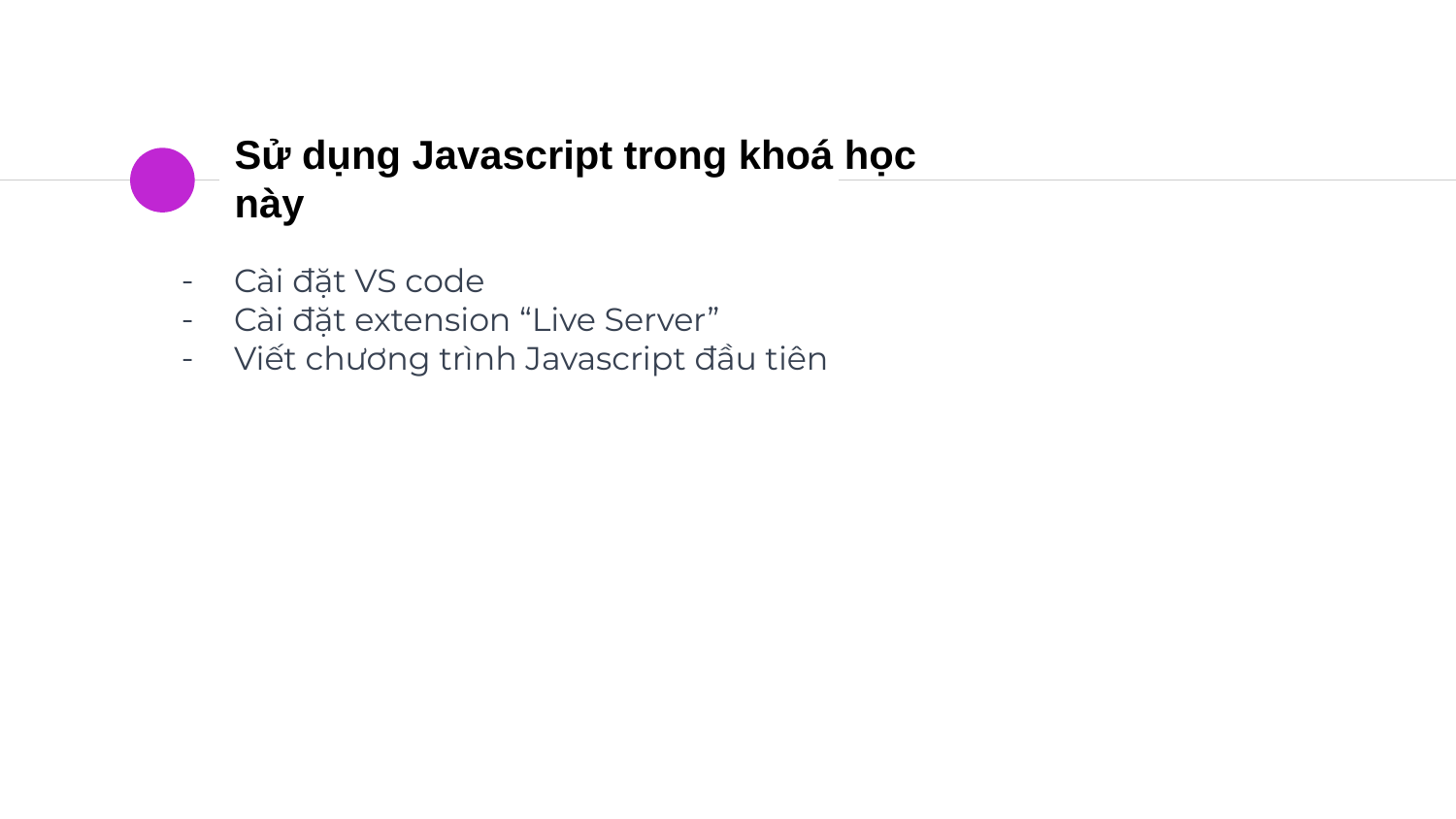

# Sử dụng Javascript trong khoá học này
Cài đặt VS code
Cài đặt extension “Live Server”
Viết chương trình Javascript đầu tiên